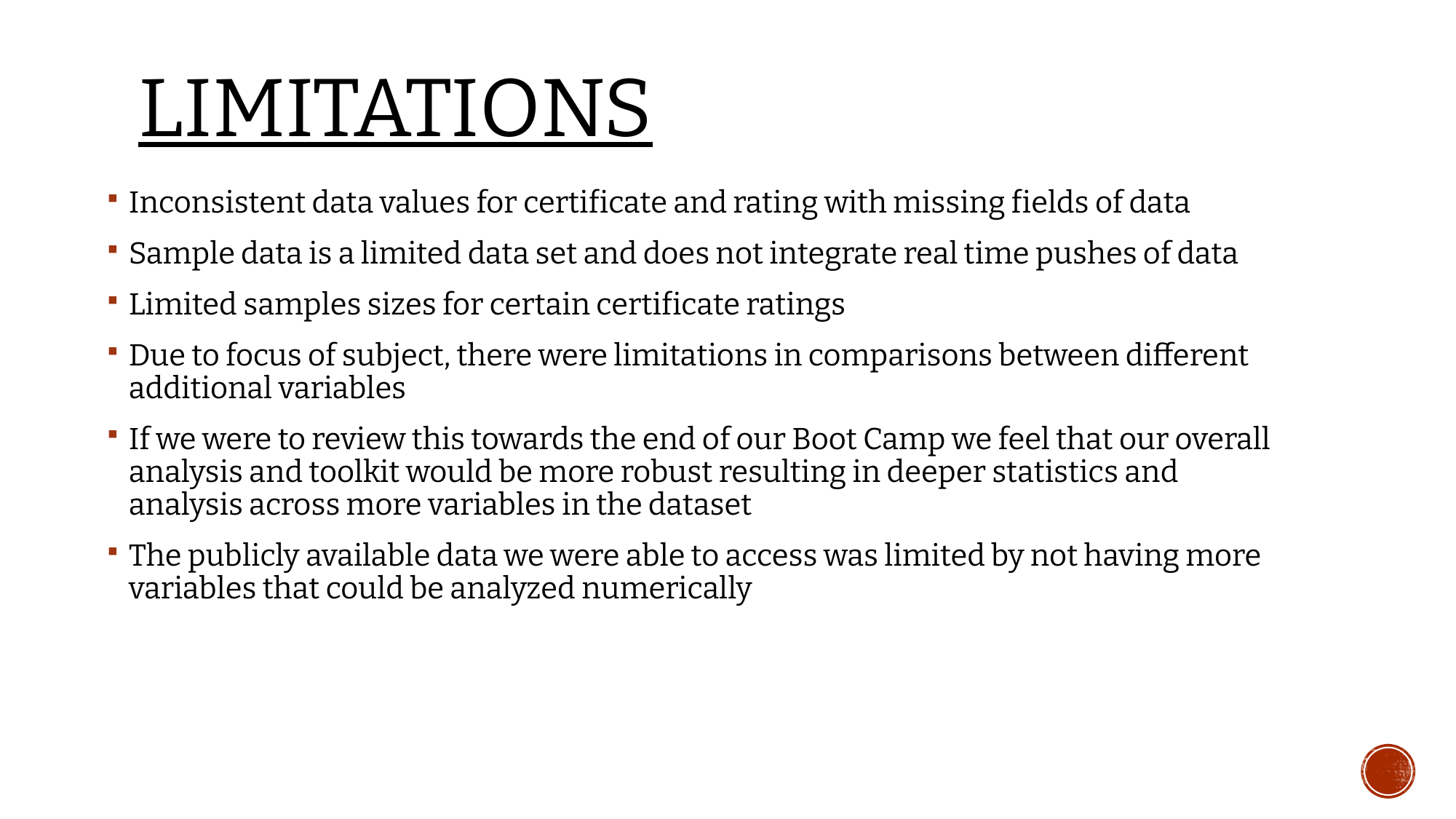

# Limitations
Inconsistent data values for certificate and rating with missing fields of data
Sample data is a limited data set and does not integrate real time pushes of data
Limited samples sizes for certain certificate ratings
Due to focus of subject, there were limitations in comparisons between different additional variables
If we were to review this towards the end of our Boot Camp we feel that our overall analysis and toolkit would be more robust resulting in deeper statistics and analysis across more variables in the dataset
The publicly available data we were able to access was limited by not having more variables that could be analyzed numerically